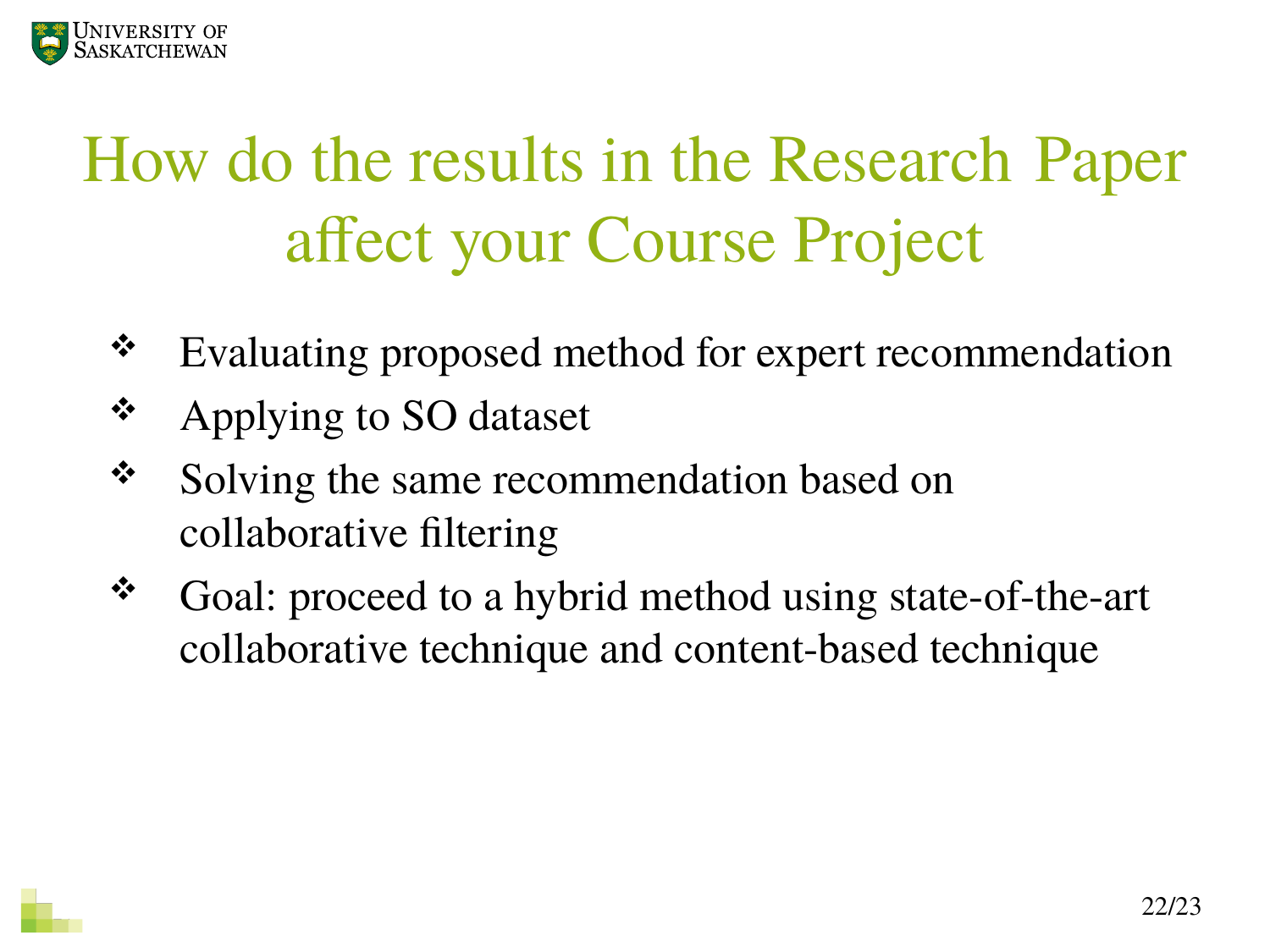

How do the results in the Research Paper affect your Course Project
Evaluating proposed method for expert recommendation
Applying to SO dataset
Solving the same recommendation based on collaborative filtering
Goal: proceed to a hybrid method using state-of-the-art collaborative technique and content-based technique

22/23